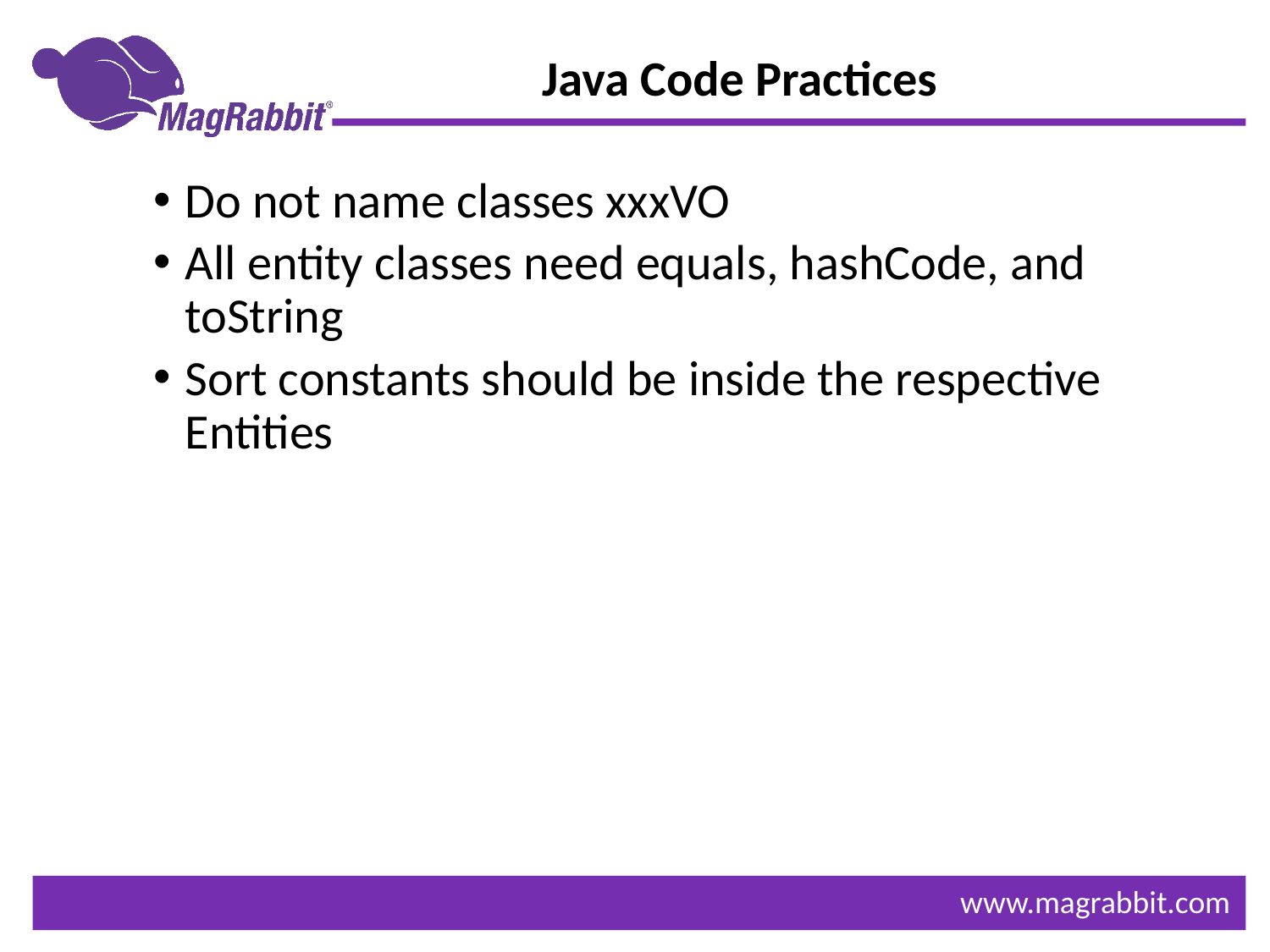

Java Code Practices
Do not name classes xxxVO
All entity classes need equals, hashCode, and toString
Sort constants should be inside the respective Entities